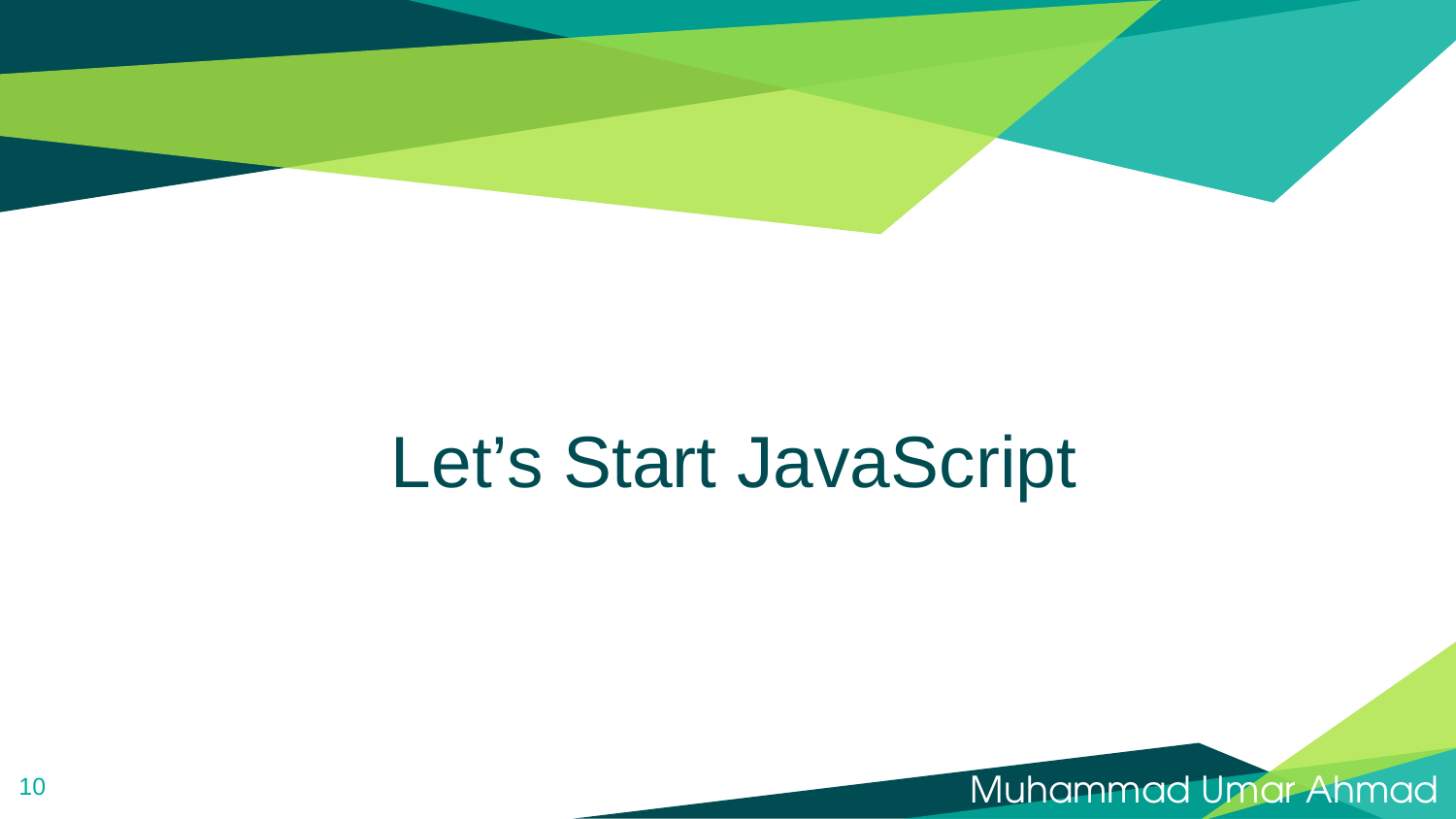

Let’s Start JavaScript

10
Muhammad Umar Ahmad